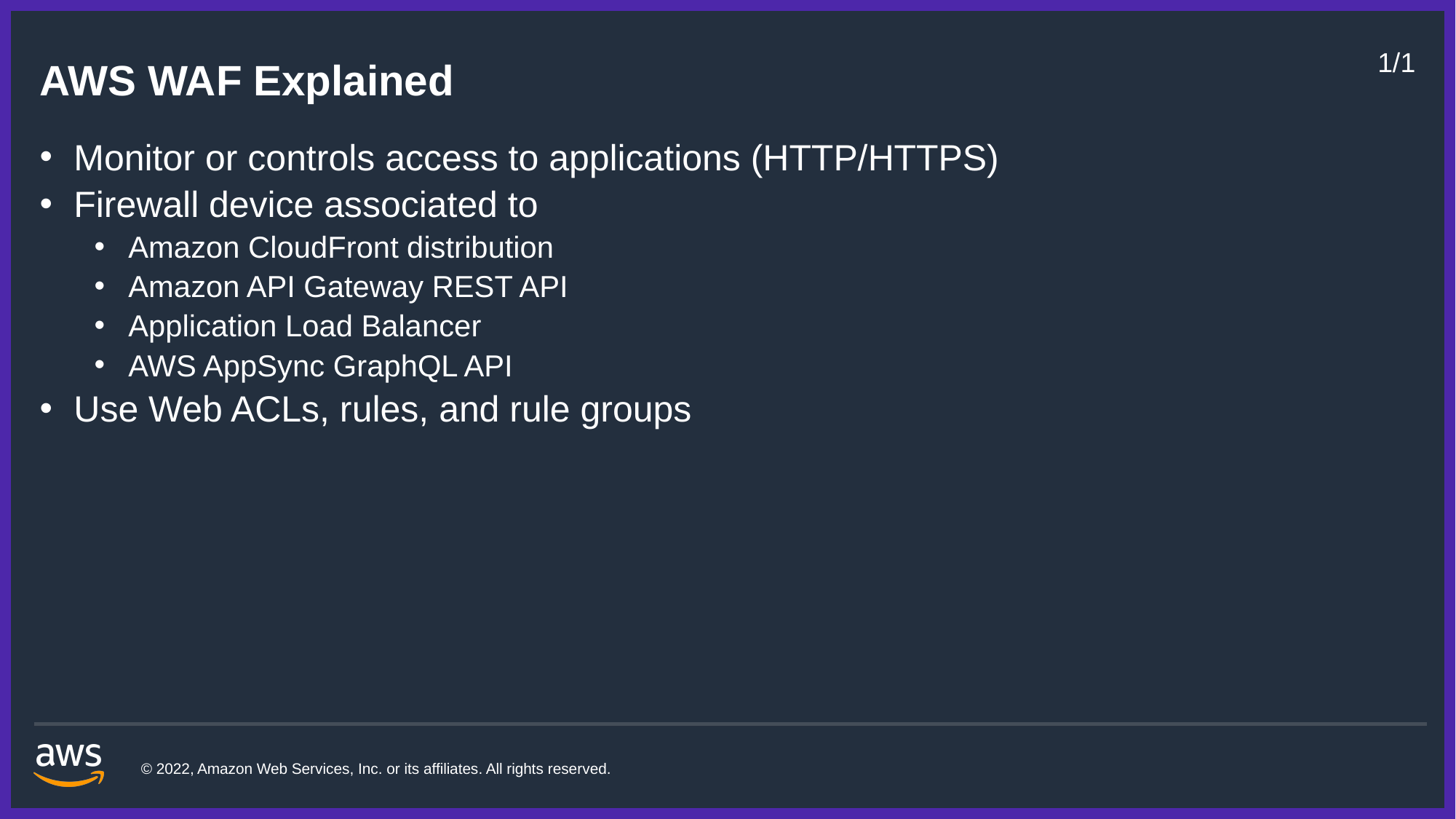

1/1
# AWS WAF Explained
Monitor or controls access to applications (HTTP/HTTPS)
Firewall device associated to
Amazon CloudFront distribution
Amazon API Gateway REST API
Application Load Balancer
AWS AppSync GraphQL API
Use Web ACLs, rules, and rule groups
© 2022, Amazon Web Services, Inc. or its affiliates. All rights reserved.